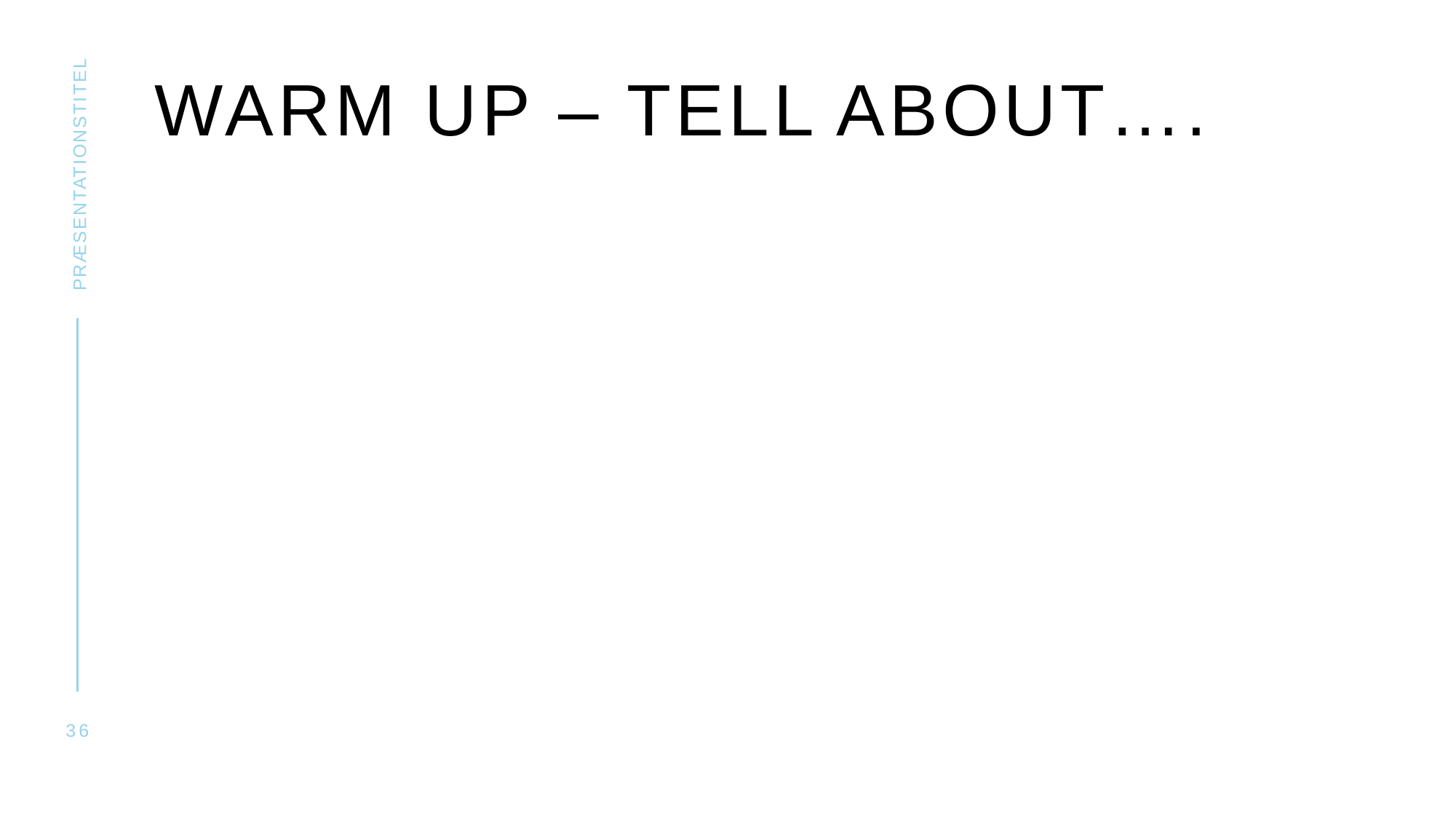

# Warm up – tell about….
præsentationstitel

36